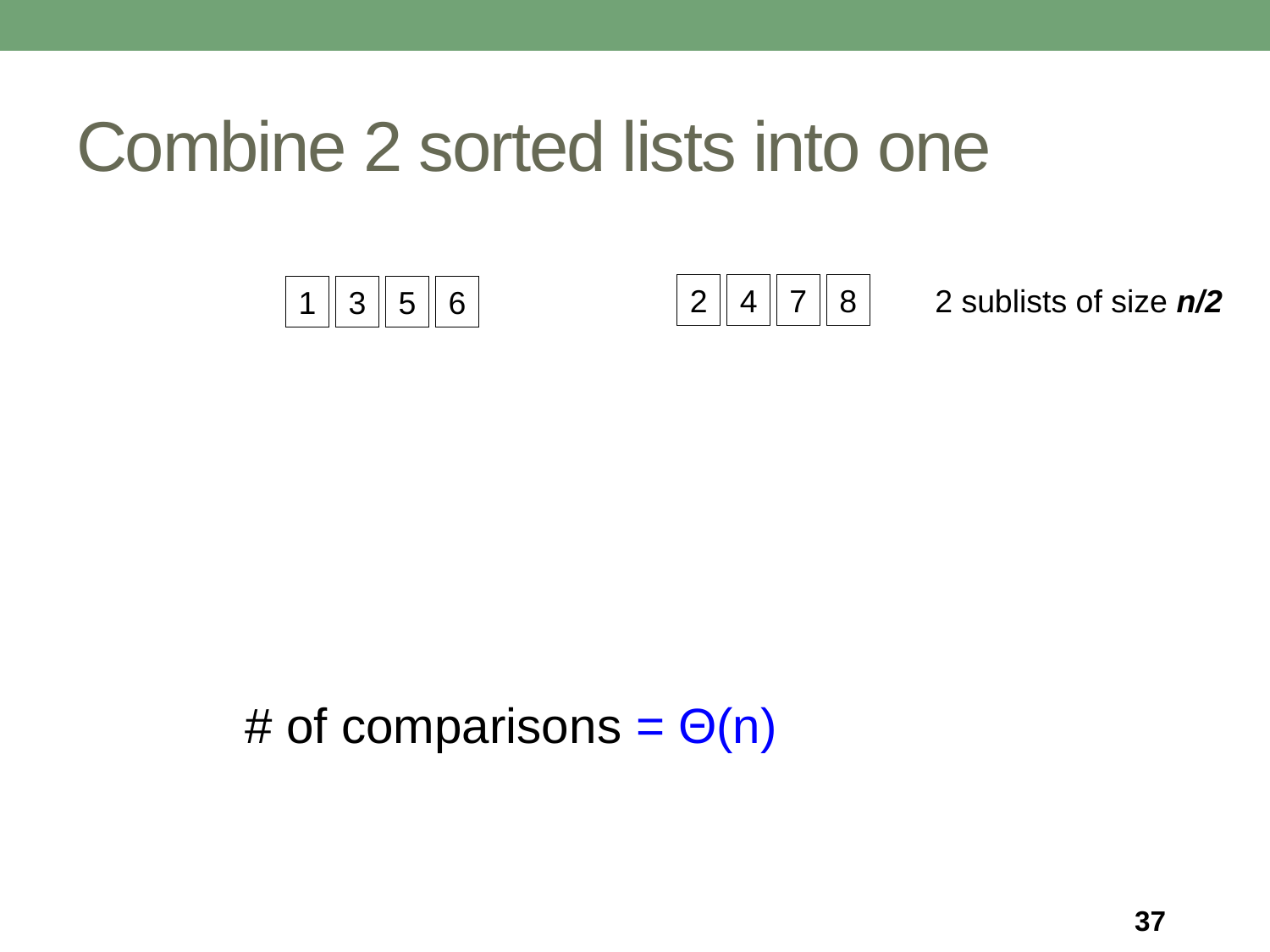

# Combine 2 sorted lists into one
2
4
7
8
2 sublists of size n/2
1
3
5
6
# of comparisons = Θ(n)
37